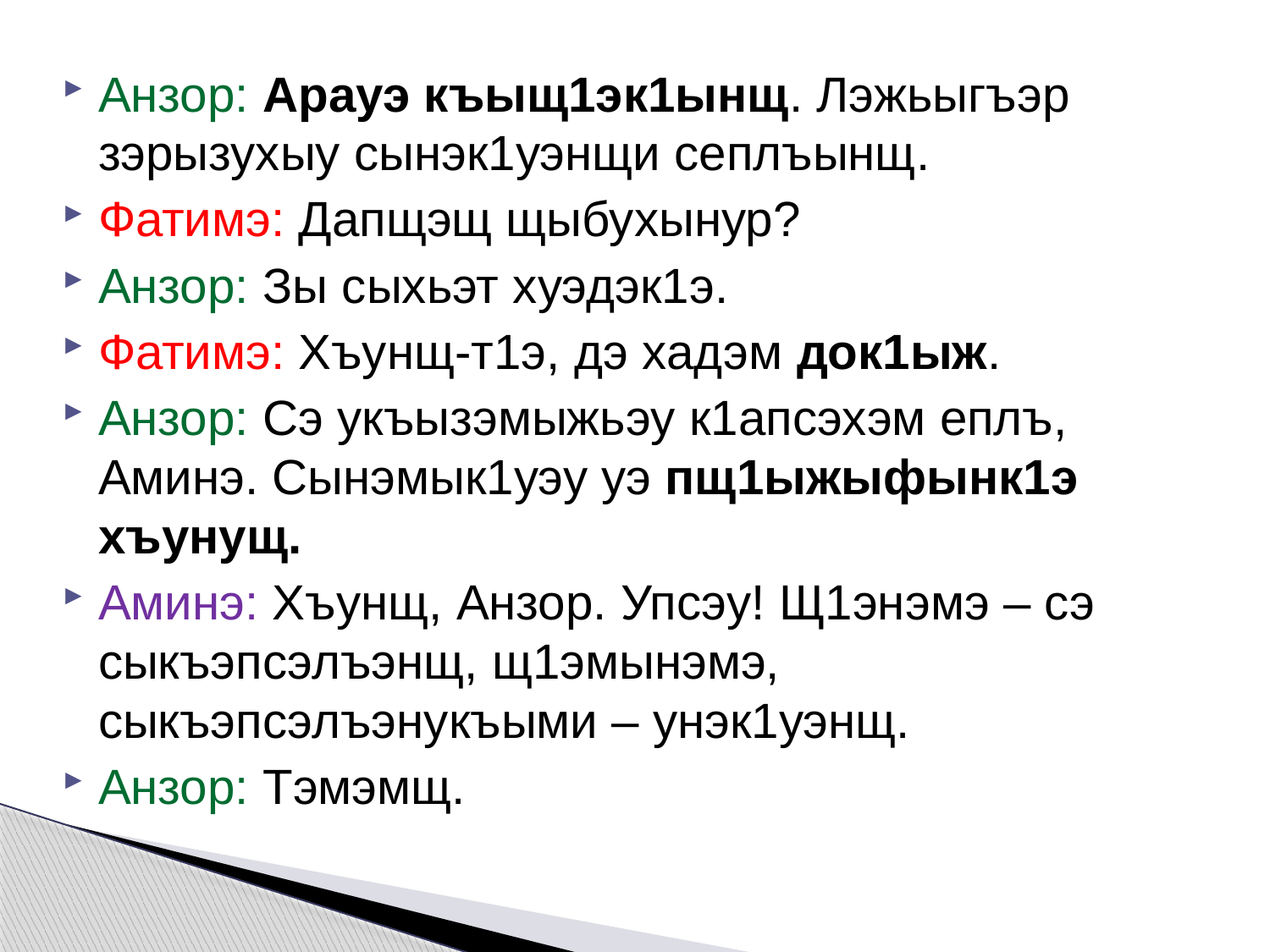

Анзор: Арауэ къыщ1эк1ынщ. Лэжьыгъэр зэрызухыу сынэк1уэнщи сеплъынщ.
Фатимэ: Дапщэщ щыбухынур?
Анзор: Зы сыхьэт хуэдэк1э.
Фатимэ: Хъунщ-т1э, дэ хадэм док1ыж.
Анзор: Сэ укъызэмыжьэу к1апсэхэм еплъ, Аминэ. Сынэмык1уэу уэ пщ1ыжыфынк1э хъунущ.
Аминэ: Хъунщ, Анзор. Упсэу! Щ1энэмэ – сэ сыкъэпсэлъэнщ, щ1эмынэмэ, сыкъэпсэлъэнукъыми – унэк1уэнщ.
Анзор: Тэмэмщ.